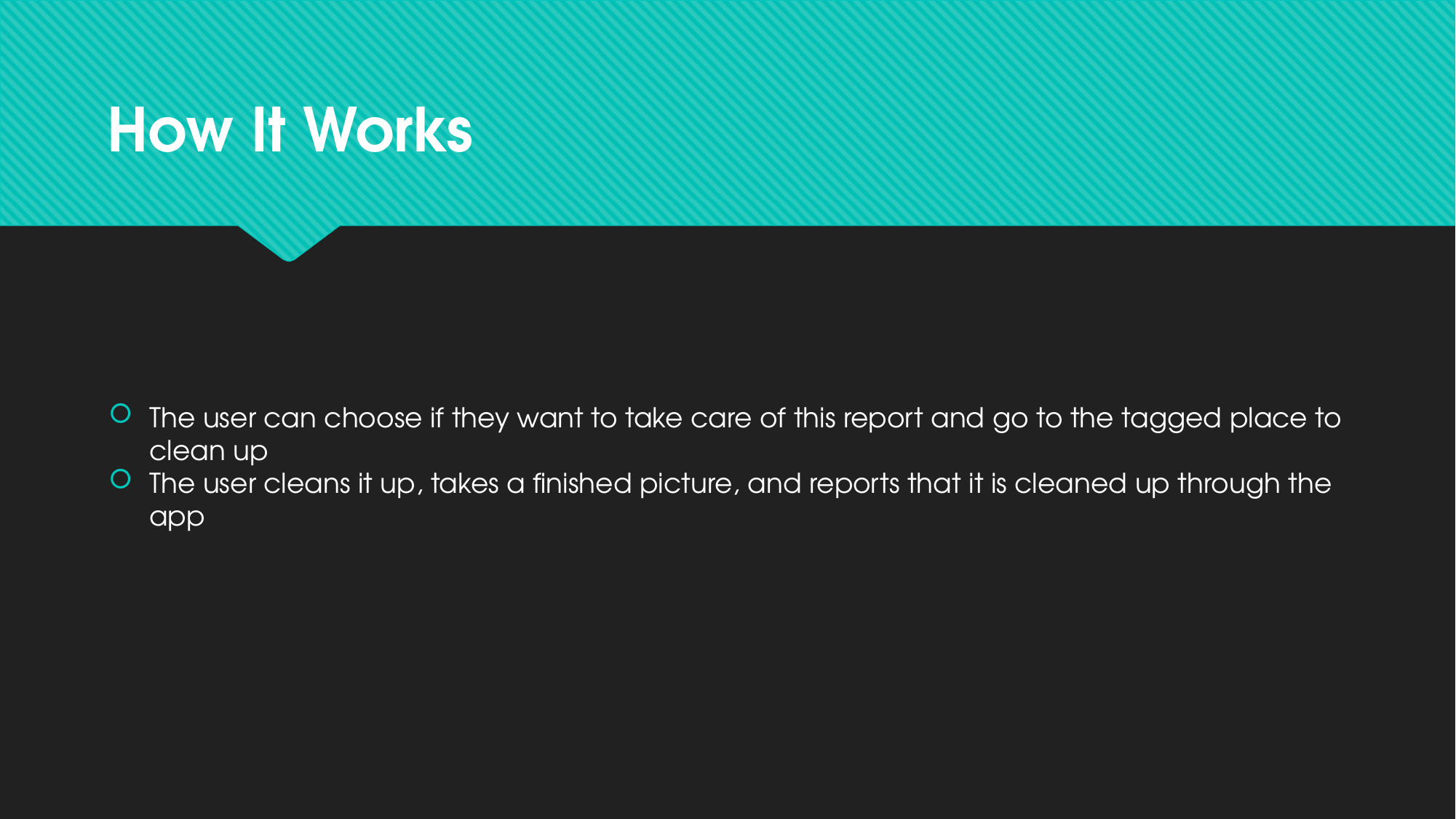

How It Works
The user can choose if they want to take care of this report and go to the tagged place to clean up
The user cleans it up, takes a finished picture, and reports that it is cleaned up through the app